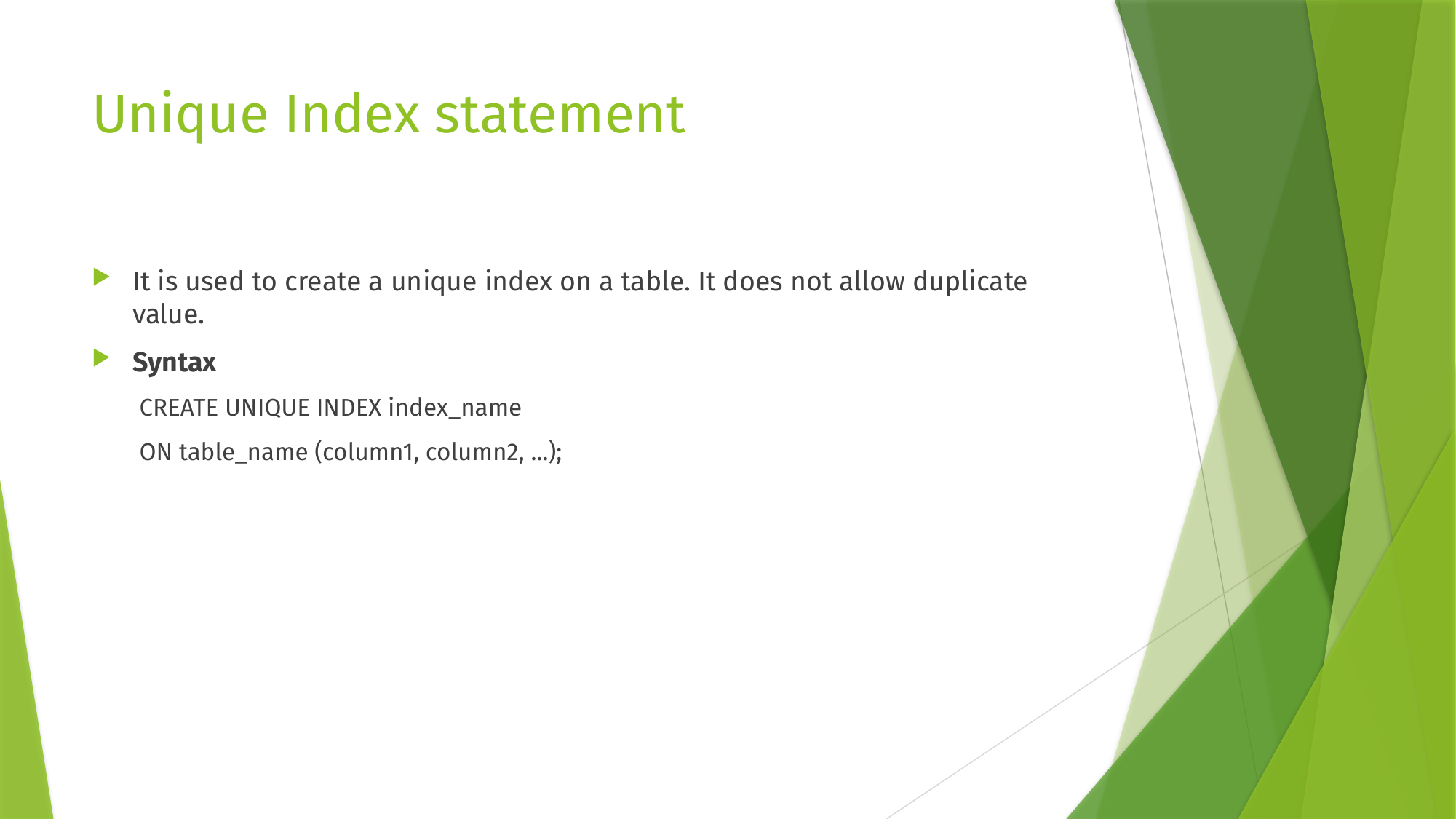

# Unique Index statement
It is used to create a unique index on a table. It does not allow duplicate value.
Syntax
CREATE UNIQUE INDEX index_name
ON table_name (column1, column2, ...);